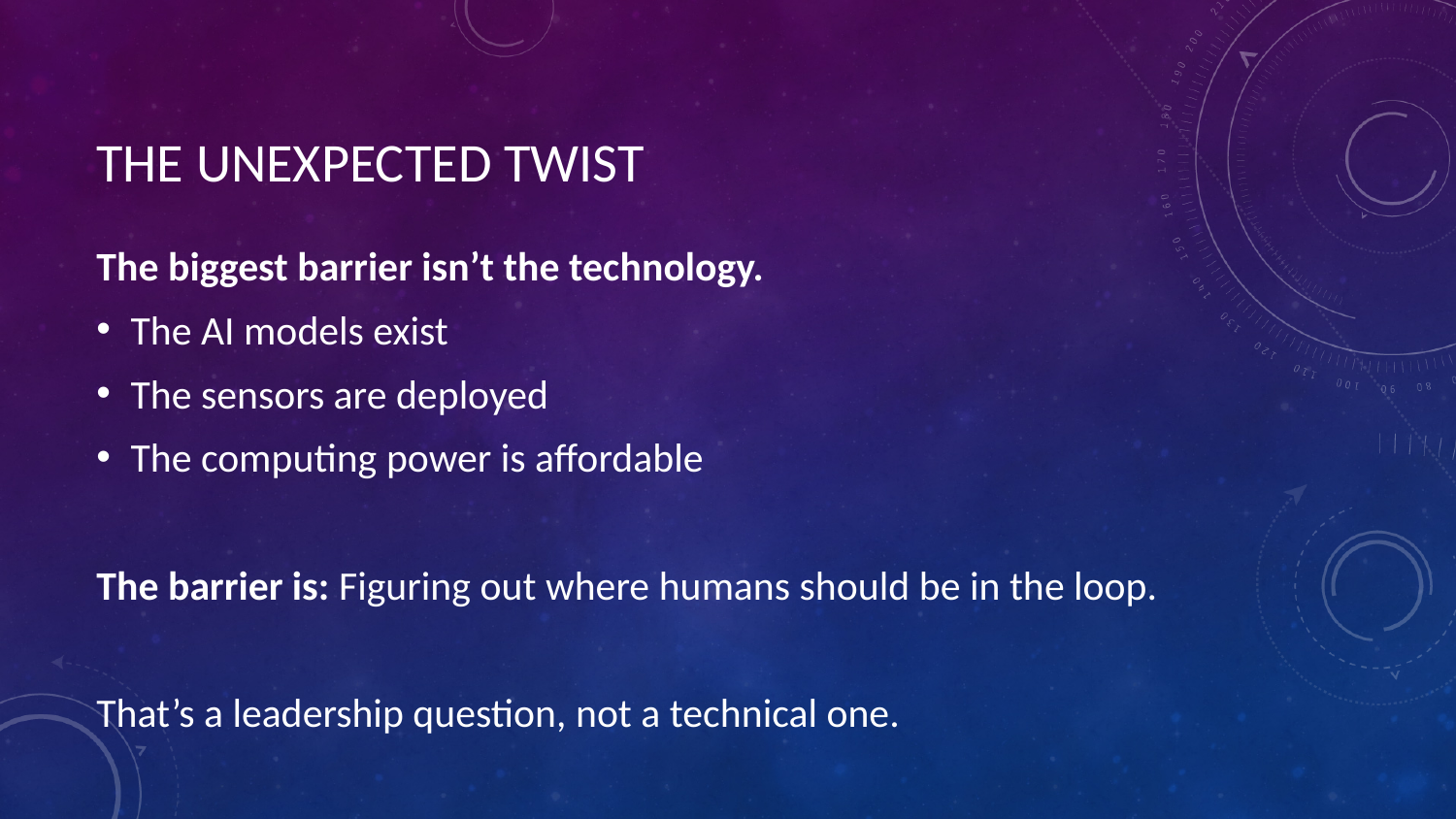

# The Unexpected Twist
The biggest barrier isn’t the technology.
The AI models exist
The sensors are deployed
The computing power is affordable

The barrier is: Figuring out where humans should be in the loop.

That’s a leadership question, not a technical one.